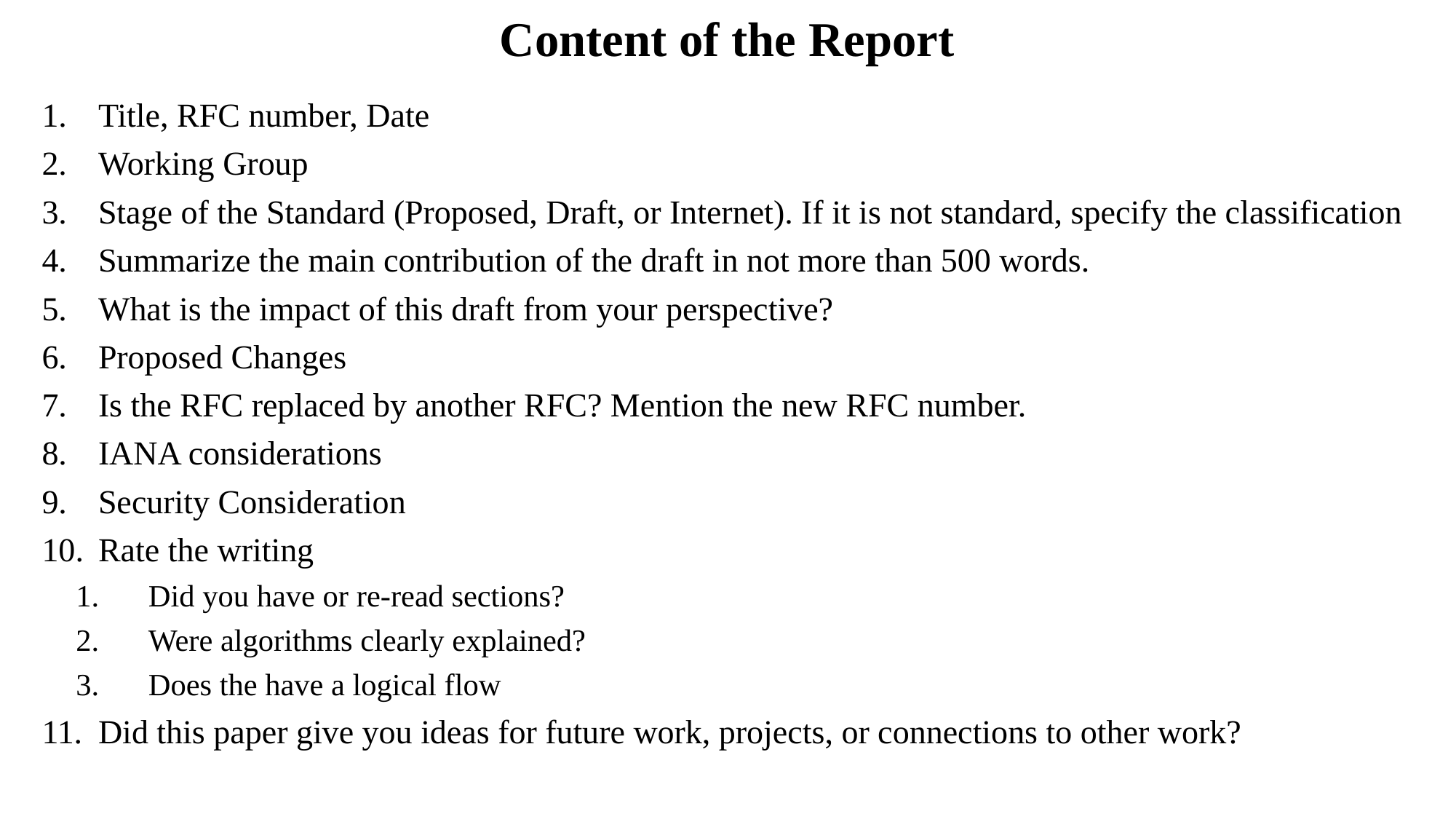

# Content of the Report
Title, RFC number, Date
Working Group
Stage of the Standard (Proposed, Draft, or Internet). If it is not standard, specify the classification
Summarize the main contribution of the draft in not more than 500 words.
What is the impact of this draft from your perspective?
Proposed Changes
Is the RFC replaced by another RFC? Mention the new RFC number.
IANA considerations
Security Consideration
Rate the writing
Did you have or re-read sections?
Were algorithms clearly explained?
Does the have a logical flow
Did this paper give you ideas for future work, projects, or connections to other work?